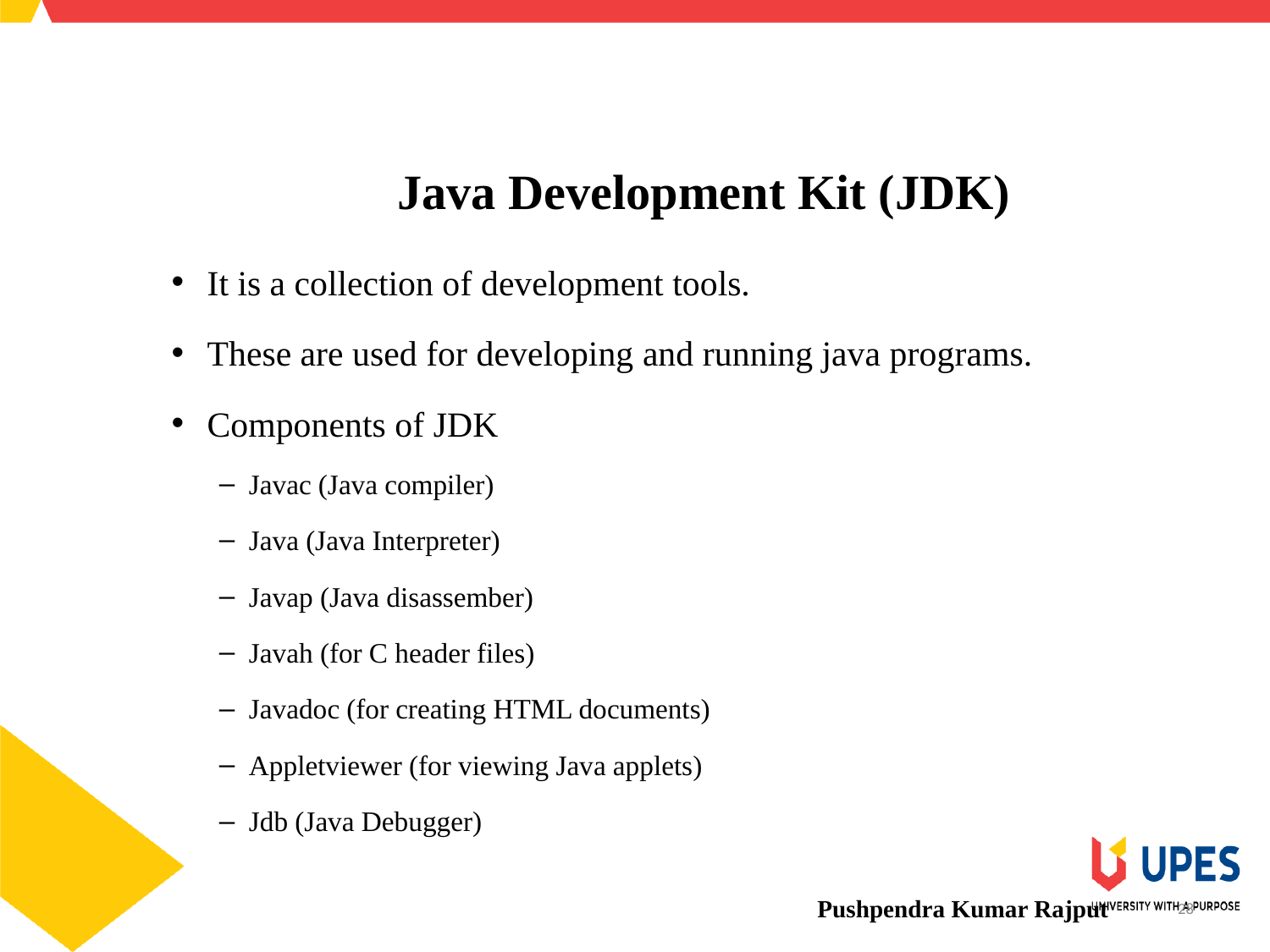

SCHOOL OF ENGINEERING & TECHNOLOGY
DEPARTMENT OF COMPUTER SCIENCE AND ENGINEERING
Java Development Kit (JDK)
It is a collection of development tools.
These are used for developing and running java programs.
Components of JDK
Javac (Java compiler)
Java (Java Interpreter)
Javap (Java disassember)
Javah (for C header files)
Javadoc (for creating HTML documents)
Appletviewer (for viewing Java applets)
Jdb (Java Debugger)
Pushpendra Kumar Rajput
28